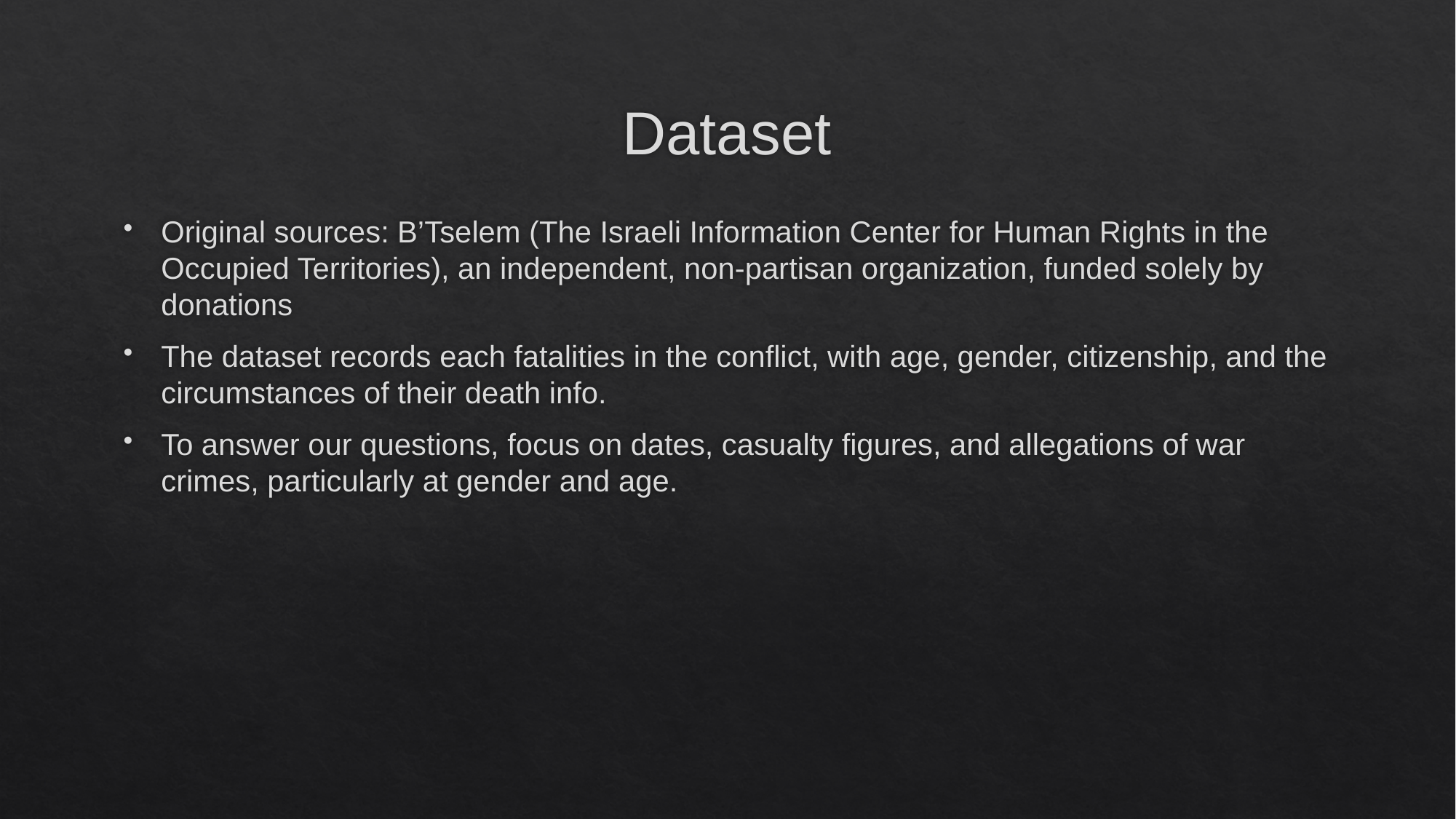

# Dataset
Original sources: B’Tselem (The Israeli Information Center for Human Rights in the Occupied Territories), an independent, non-partisan organization, funded solely by donations
The dataset records each fatalities in the conflict, with age, gender, citizenship, and the circumstances of their death info.
To answer our questions, focus on dates, casualty figures, and allegations of war crimes, particularly at gender and age.